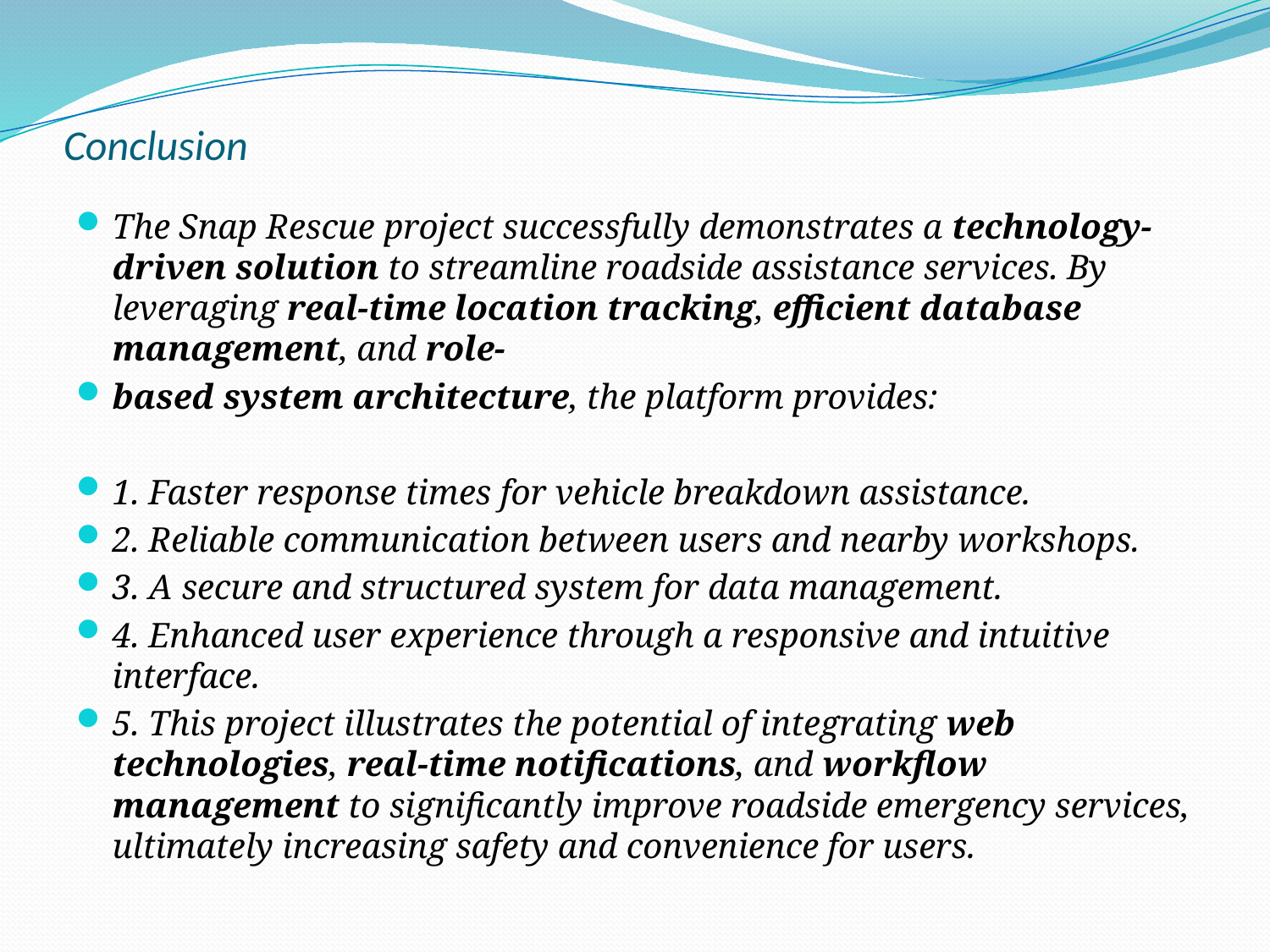

# Conclusion
The Snap Rescue project successfully demonstrates a technology-driven solution to streamline roadside assistance services. By leveraging real-time location tracking, efficient database management, and role-
based system architecture, the platform provides:

1. Faster response times for vehicle breakdown assistance.
2. Reliable communication between users and nearby workshops.
3. A secure and structured system for data management.
4. Enhanced user experience through a responsive and intuitive interface.
5. This project illustrates the potential of integrating web technologies, real-time notifications, and workflow management to significantly improve roadside emergency services, ultimately increasing safety and convenience for users.